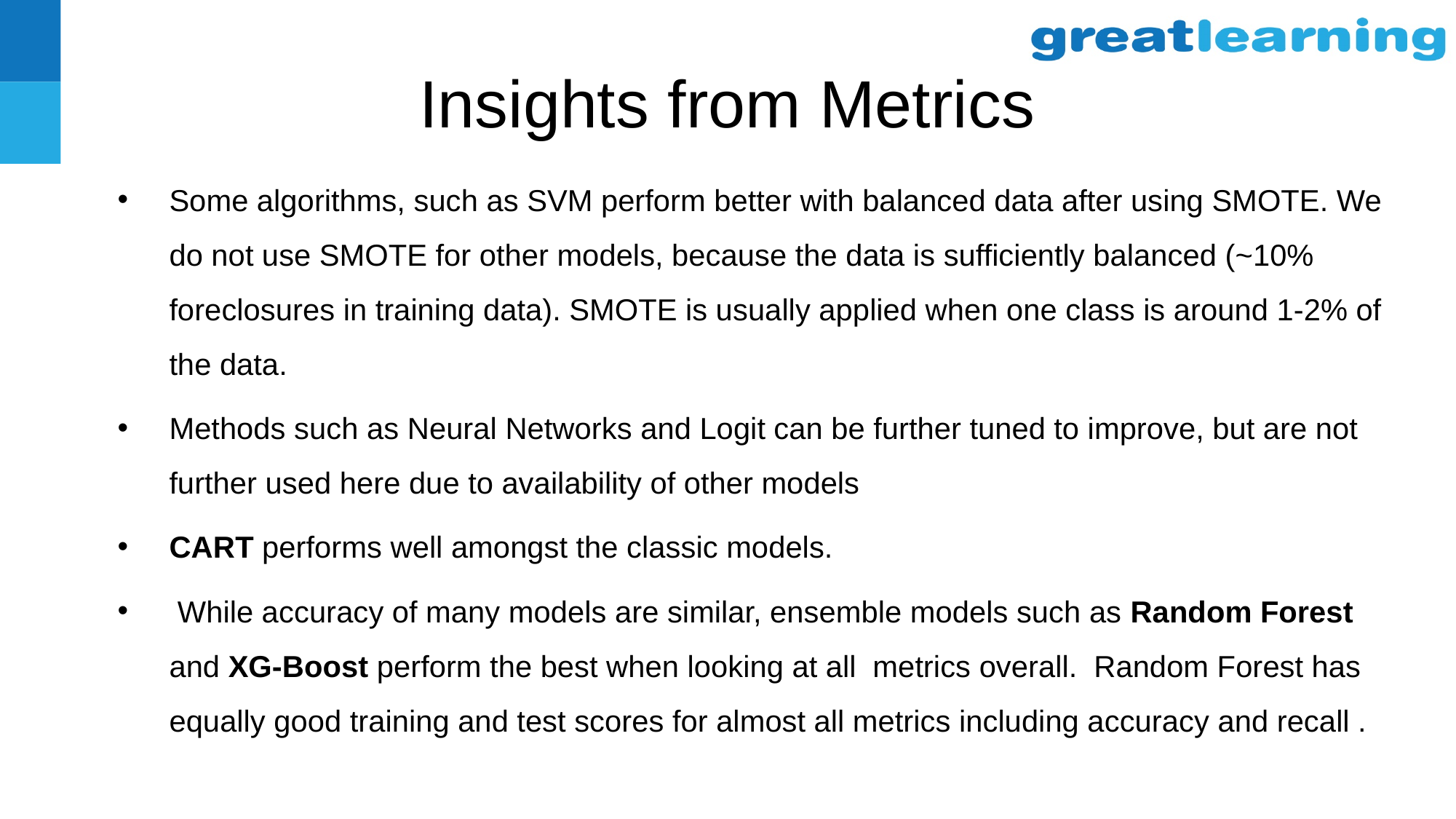

# Insights from Metrics
Some algorithms, such as SVM perform better with balanced data after using SMOTE. We do not use SMOTE for other models, because the data is sufficiently balanced (~10% foreclosures in training data). SMOTE is usually applied when one class is around 1-2% of the data.
Methods such as Neural Networks and Logit can be further tuned to improve, but are not further used here due to availability of other models
CART performs well amongst the classic models.
 While accuracy of many models are similar, ensemble models such as Random Forest and XG-Boost perform the best when looking at all  metrics overall.  Random Forest has equally good training and test scores for almost all metrics including accuracy and recall .